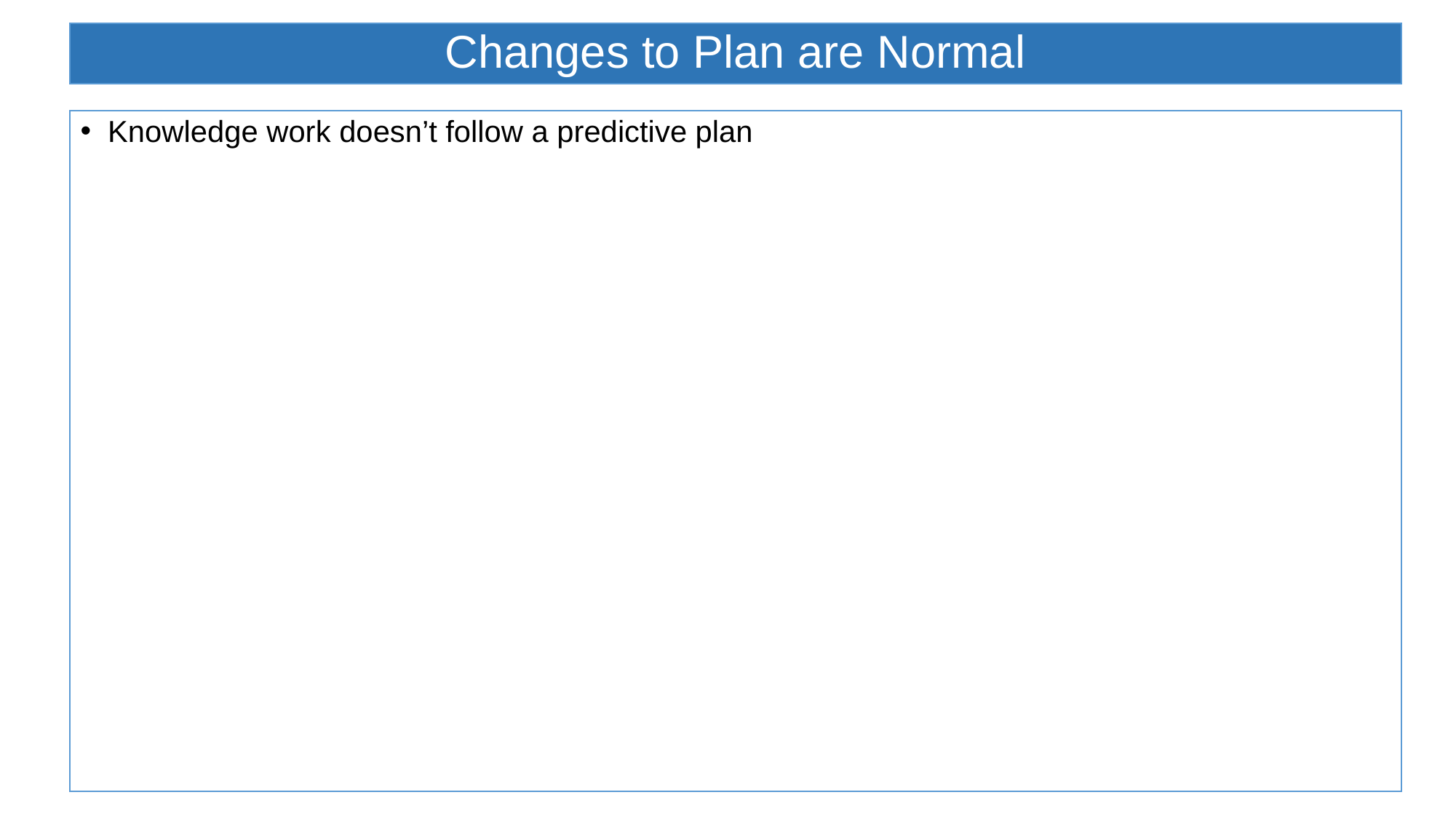

# Changes to Plan are Normal
Knowledge work doesn’t follow a predictive plan